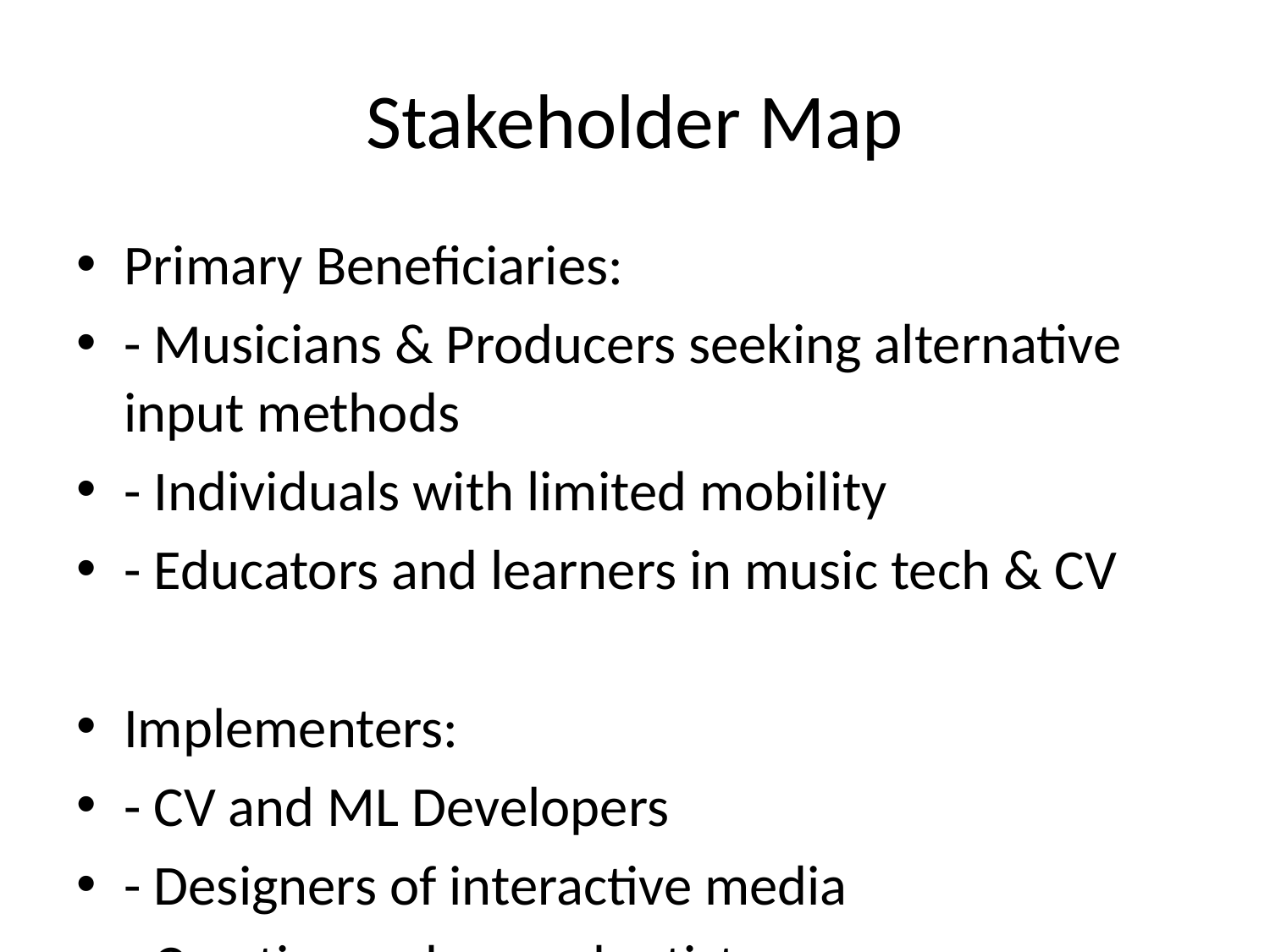

# Stakeholder Map
Primary Beneficiaries:
- Musicians & Producers seeking alternative input methods
- Individuals with limited mobility
- Educators and learners in music tech & CV

Implementers:
- CV and ML Developers
- Designers of interactive media
- Creative coders and artists